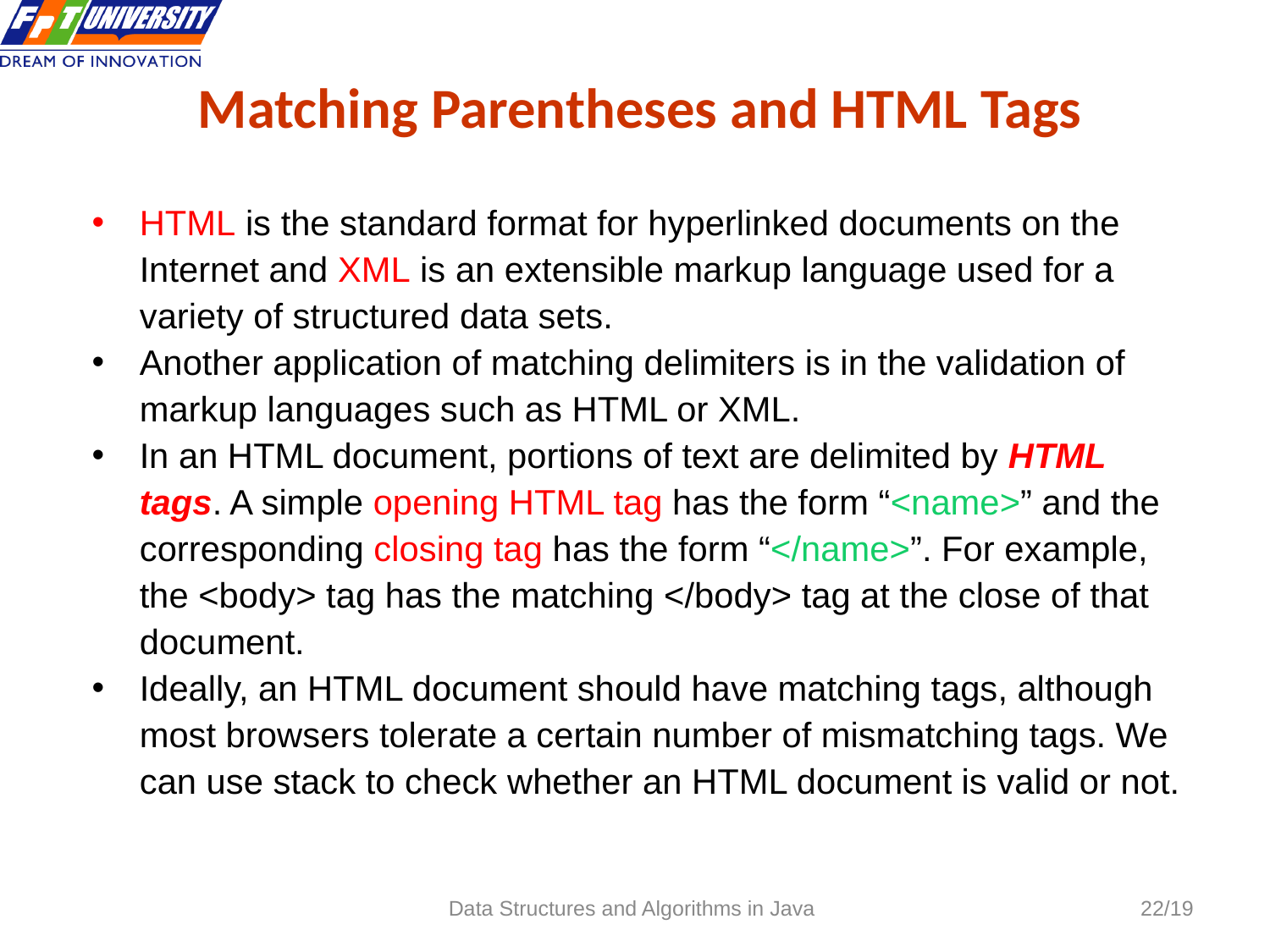

# Matching Parentheses and HTML Tags
 22
HTML is the standard format for hyperlinked documents on the Internet and XML is an extensible markup language used for a variety of structured data sets.
Another application of matching delimiters is in the validation of markup languages such as HTML or XML.
In an HTML document, portions of text are delimited by HTML tags. A simple opening HTML tag has the form “<name>” and the corresponding closing tag has the form “</name>”. For example, the <body> tag has the matching </body> tag at the close of that document.
Ideally, an HTML document should have matching tags, although most browsers tolerate a certain number of mismatching tags. We can use stack to check whether an HTML document is valid or not.
Data Structures and Algorithms in Java
22/19